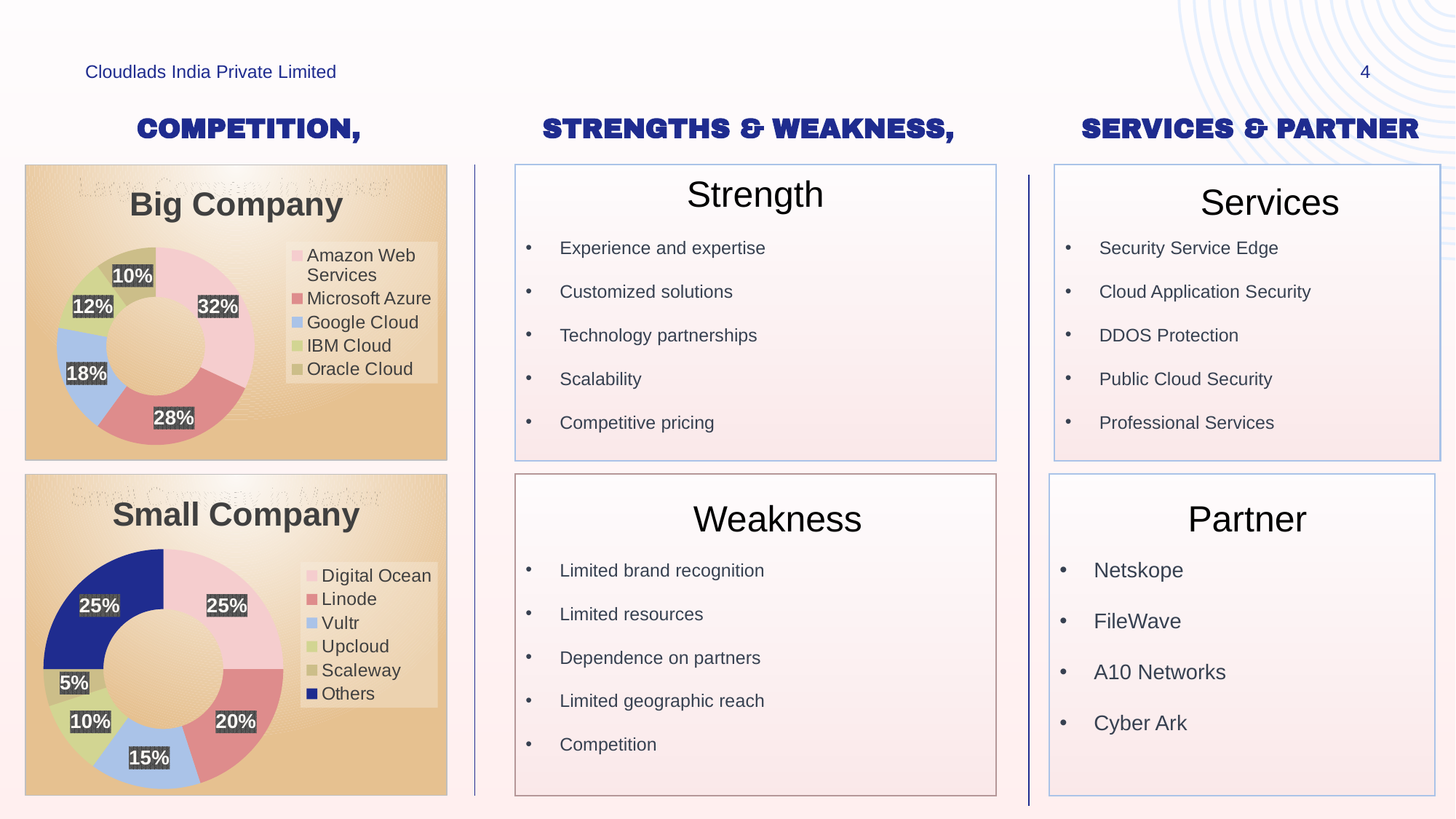

Cloudlads India Private Limited
4
# Competition,                    Strengths & Weakness,              services & partner

### Chart:

| Category | Big Company |
|---|---|
| Amazon Web Services | 32.0 |
| Microsoft Azure | 28.0 |
| Google Cloud | 18.0 |
| IBM Cloud | 12.0 |
| Oracle Cloud | 10.0 |
Large Company in Market

Security Service Edge

Cloud Application Security

DDOS Protection

Public Cloud Security

Professional Services

Experience and expertise

Customized solutions

Technology partnerships

Scalability

Competitive pricing
Strength
Services

### Chart:

| Category | Small Company |
|---|---|
| Digital Ocean | 25.0 |
| Linode | 20.0 |
| Vultr | 15.0 |
| Upcloud | 10.0 |
| Scaleway | 5.0 |
| Others | 25.0 |
Small Company in Market

Limited brand recognition

Limited resources

Dependence on partners

Limited geographic reach

Competition

Netskope

FileWave

A10 Networks

Cyber Ark

Partner
Weakness